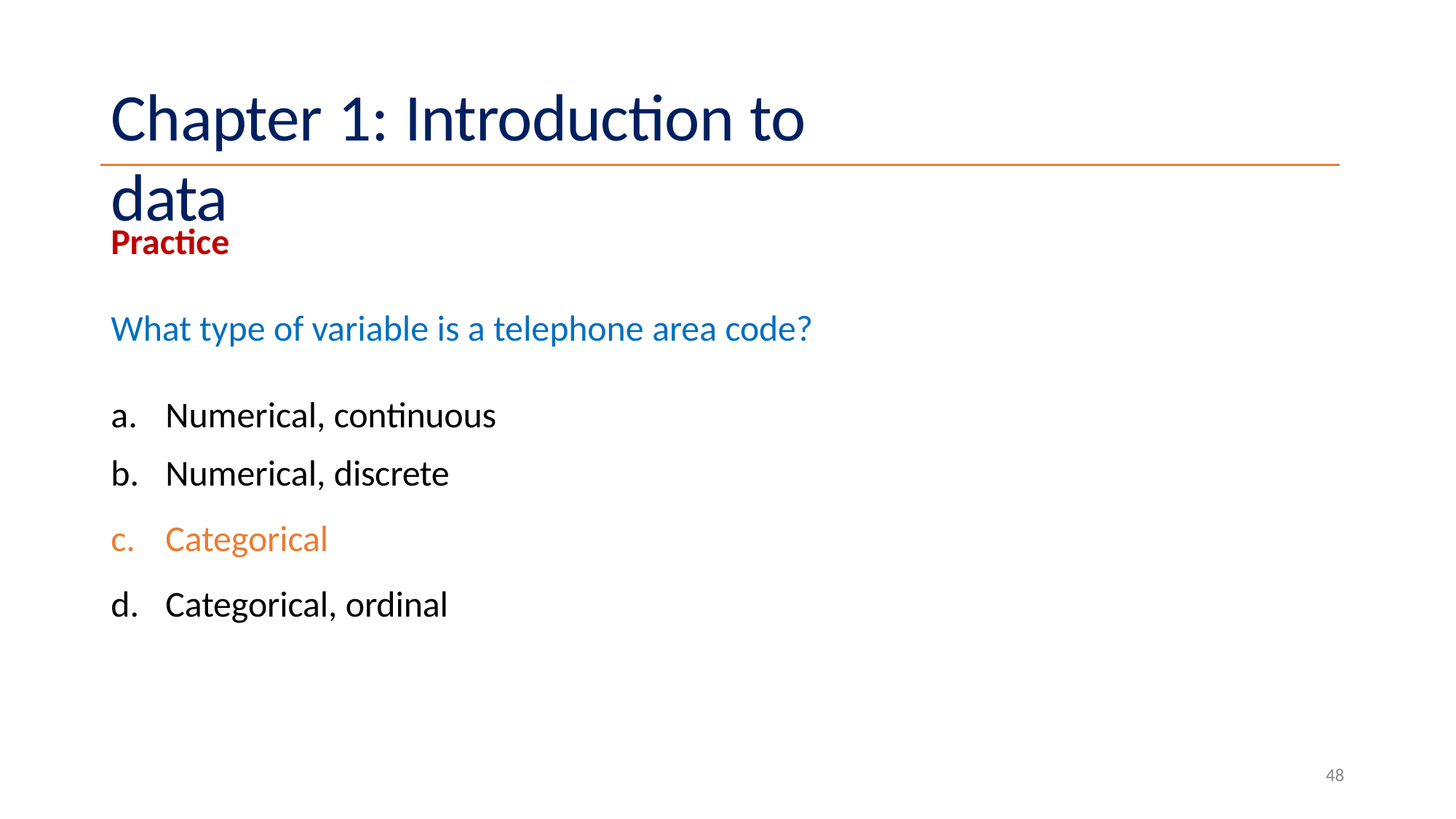

# Chapter 1: Introduction to data

Practice

What type of variable is a telephone area code?

Numerical, continuous
Numerical, discrete
Categorical
Categorical, ordinal
48